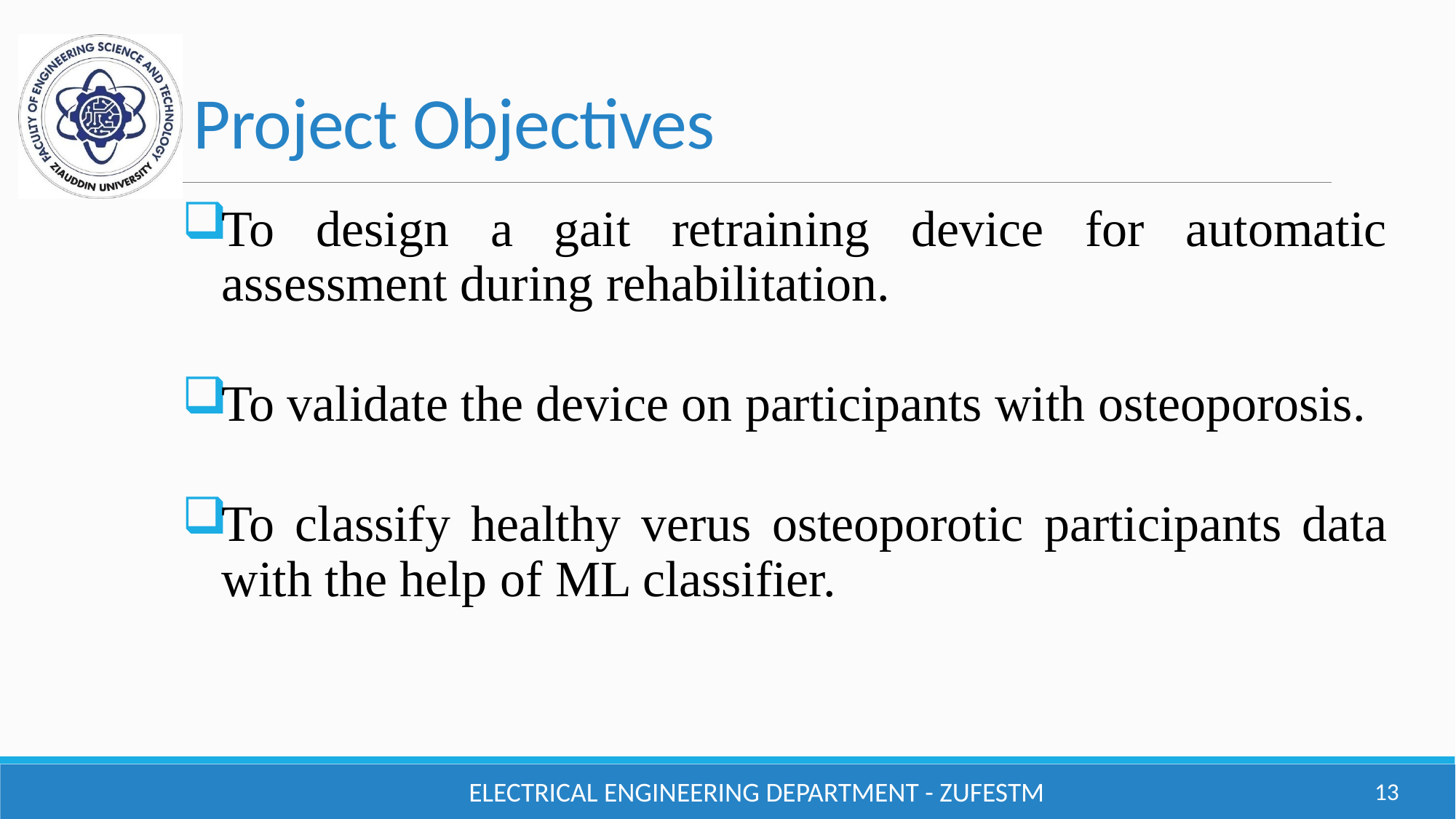

# Project Objectives
To design a gait retraining device for automatic assessment during rehabilitation.

To validate the device on participants with osteoporosis.

To classify healthy verus osteoporotic participants data with the help of ML classifier.

Electrical Engineering Department - ZUFESTM
13